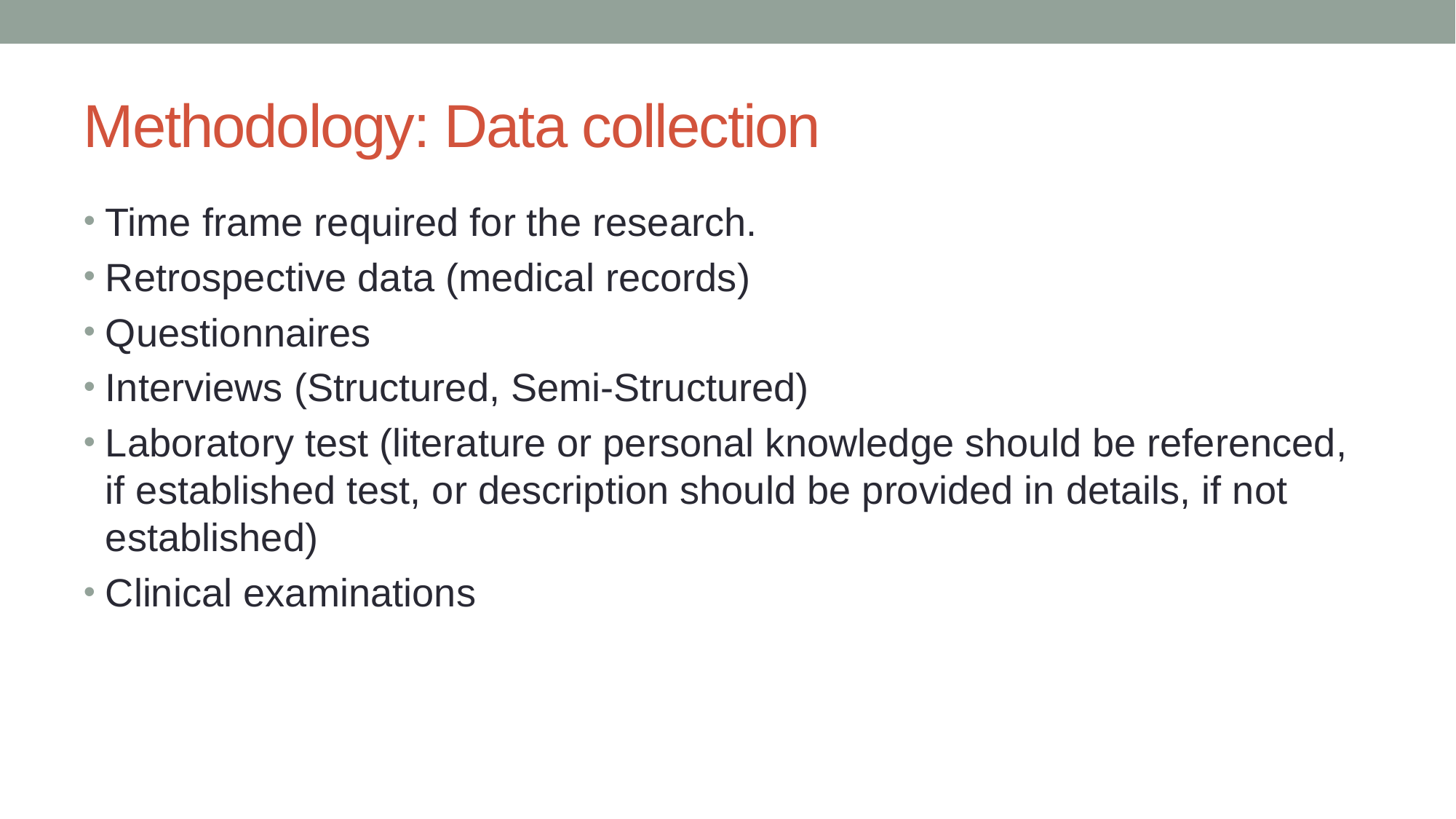

# Methodology: Data collection
Time frame required for the research.
Retrospective data (medical records)
Questionnaires
Interviews (Structured, Semi-Structured)
Laboratory test (literature or personal knowledge should be referenced, if established test, or description should be provided in details, if not established)
Clinical examinations